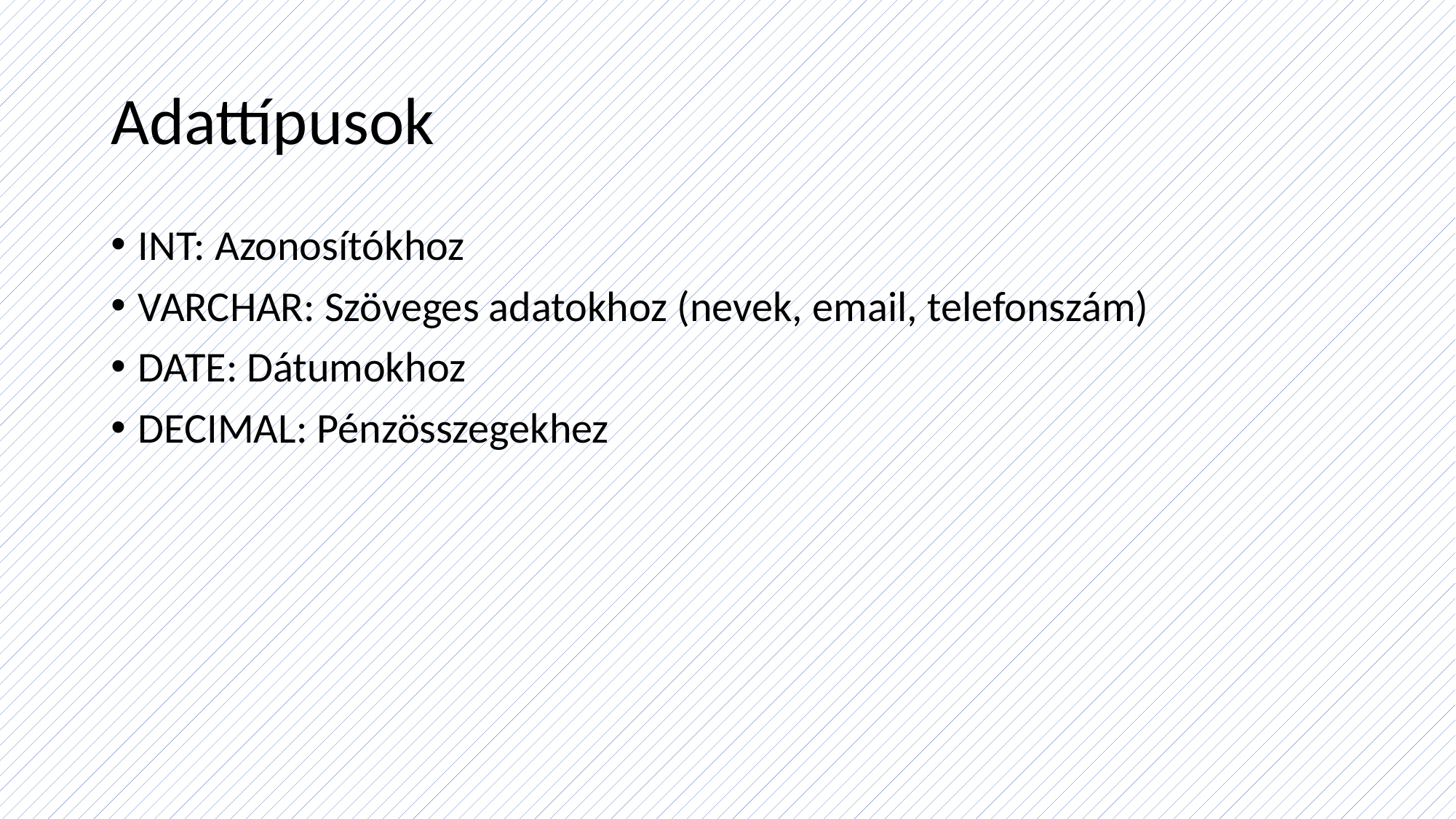

# Adattípusok
INT: Azonosítókhoz
VARCHAR: Szöveges adatokhoz (nevek, email, telefonszám)
DATE: Dátumokhoz
DECIMAL: Pénzösszegekhez